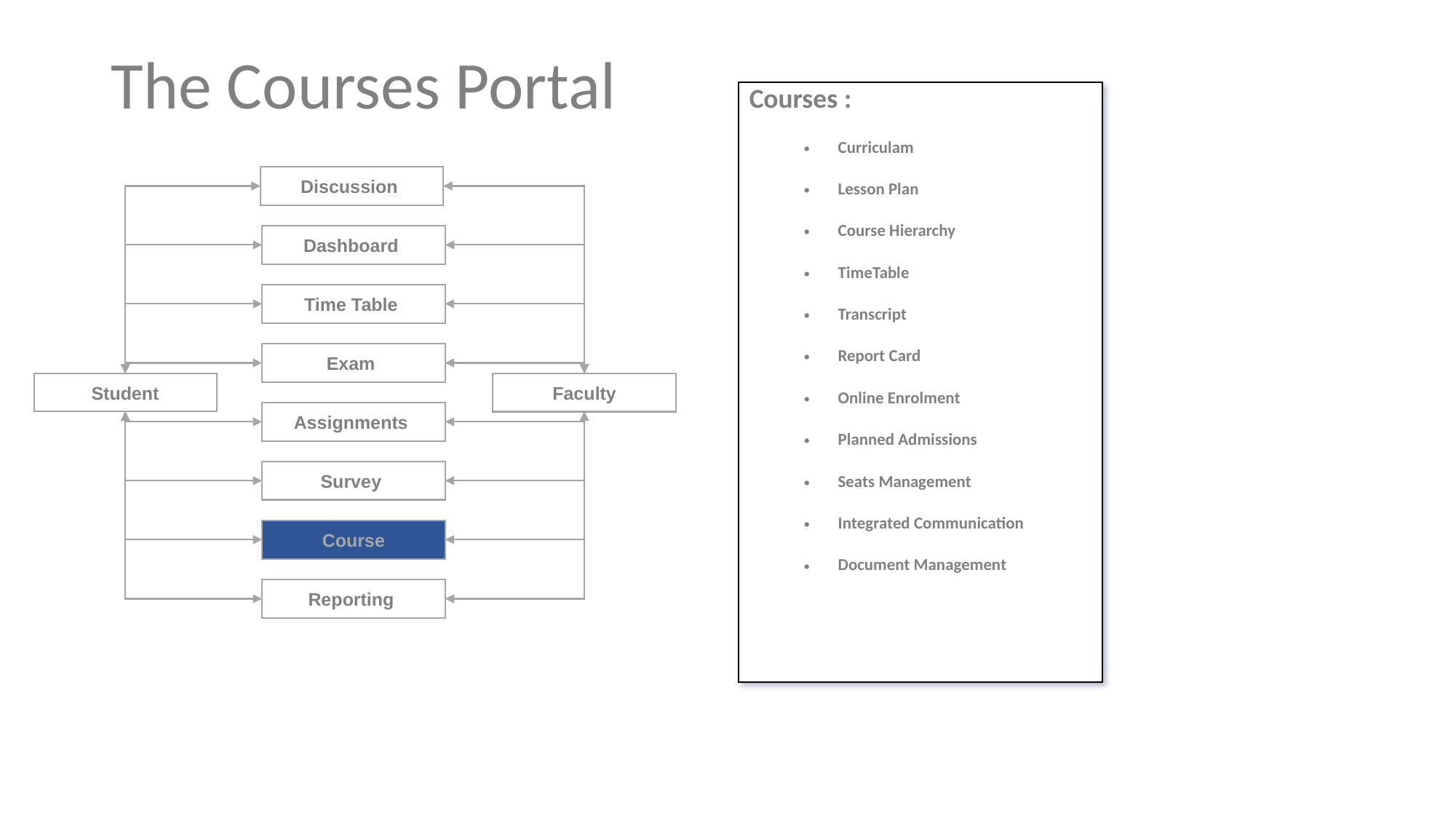

# The Courses Portal
| Courses : Curriculam Lesson Plan Course Hierarchy TimeTable Transcript Report Card Online Enrolment Planned Admissions Seats Management Integrated Communication Document Management |
| --- |
Discussion
Dashboard
Time Table
Exam
Assignments
Survey
Course
Reporting

Faculty

Student